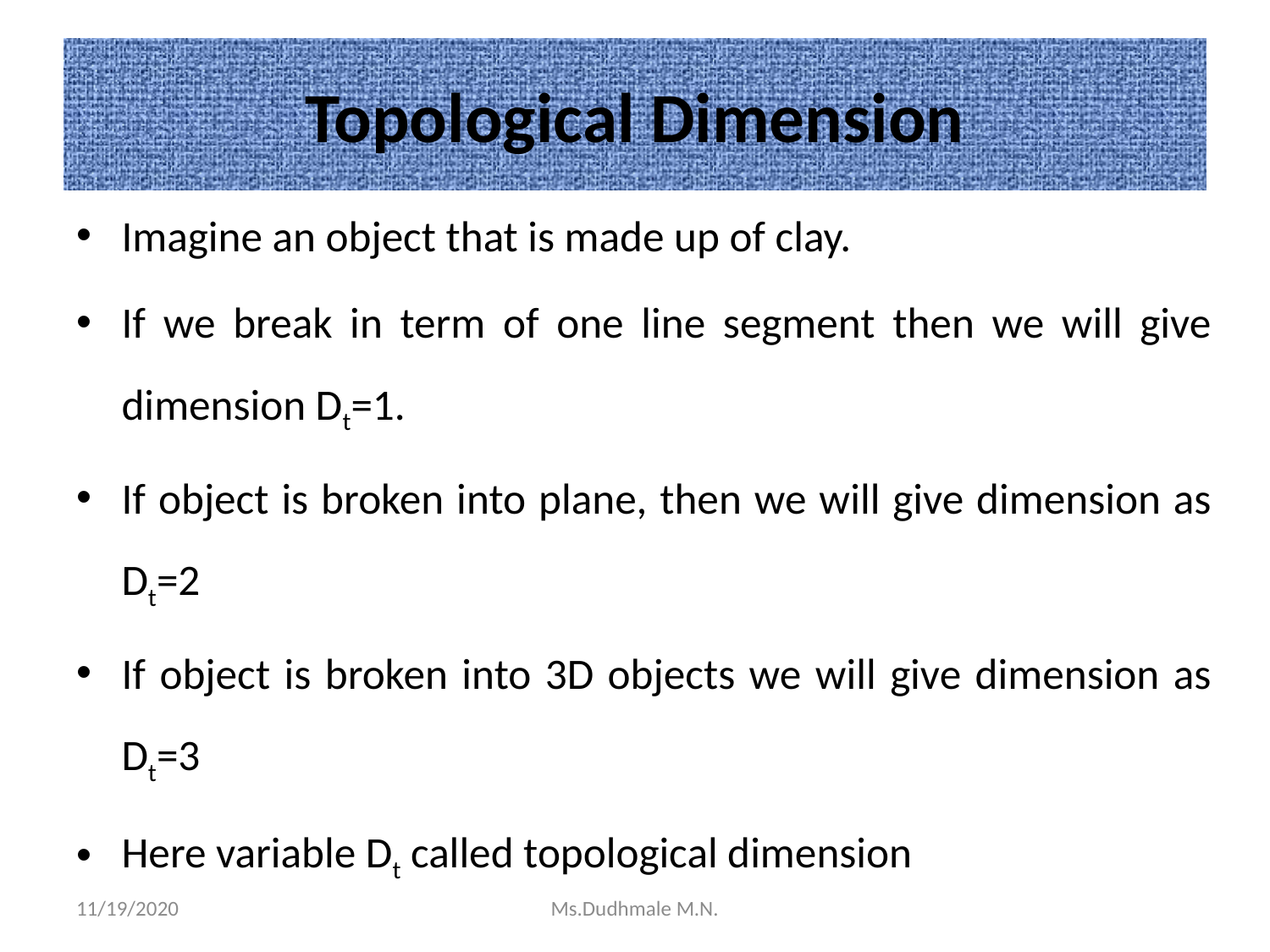

# Topological Dimension
Imagine an object that is made up of clay.
If we break in term of one line segment then we will give dimension Dt=1.
If object is broken into plane, then we will give dimension as Dt=2
If object is broken into 3D objects we will give dimension as Dt=3
Here variable Dt called topological dimension
11/19/2020
Ms.Dudhmale M.N.